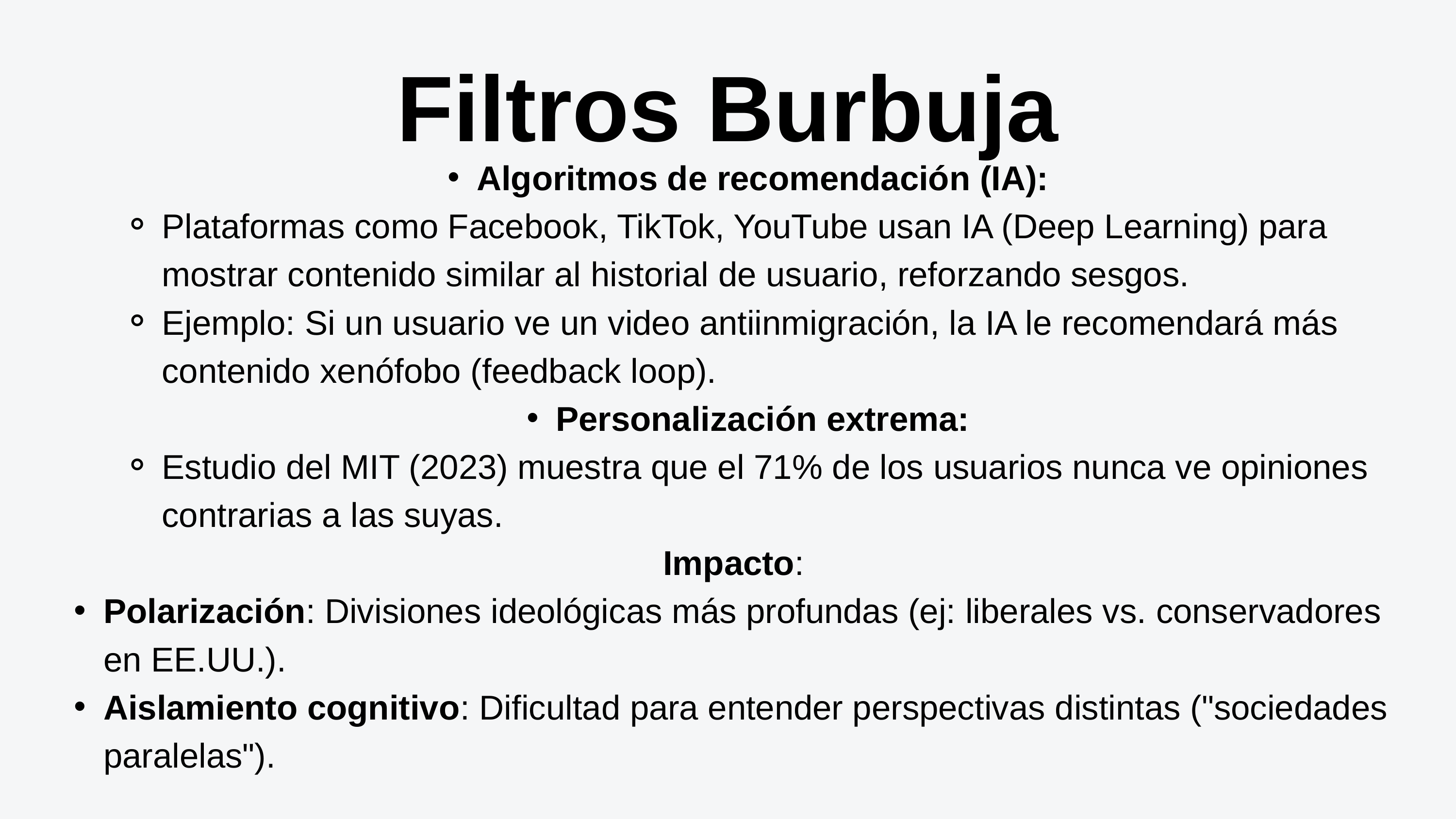

Filtros Burbuja
Algoritmos de recomendación (IA):
Plataformas como Facebook, TikTok, YouTube usan IA (Deep Learning) para mostrar contenido similar al historial de usuario, reforzando sesgos.
Ejemplo: Si un usuario ve un video antiinmigración, la IA le recomendará más contenido xenófobo (feedback loop).
Personalización extrema:
Estudio del MIT (2023) muestra que el 71% de los usuarios nunca ve opiniones contrarias a las suyas.
Impacto:
Polarización: Divisiones ideológicas más profundas (ej: liberales vs. conservadores en EE.UU.).
Aislamiento cognitivo: Dificultad para entender perspectivas distintas ("sociedades paralelas").